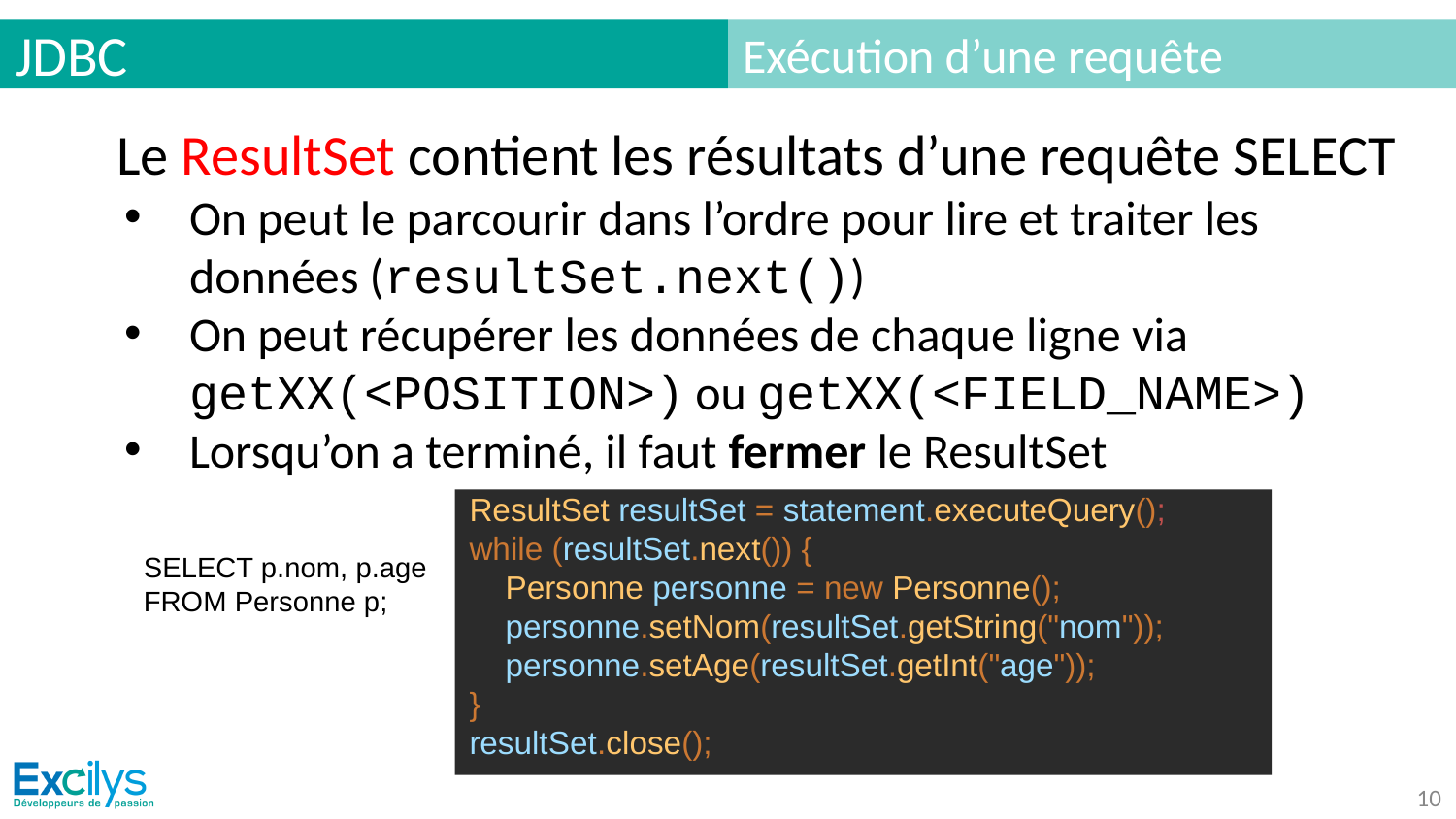

# JDBC
Exécution d’une requête
Le ResultSet contient les résultats d’une requête SELECT
On peut le parcourir dans l’ordre pour lire et traiter les données (resultSet.next())
On peut récupérer les données de chaque ligne via getXX(<POSITION>) ou getXX(<FIELD_NAME>)
Lorsqu’on a terminé, il faut fermer le ResultSet
ResultSet resultSet = statement.executeQuery();
while (resultSet.next()) {
    Personne personne = new Personne();
    personne.setNom(resultSet.getString("nom"));
    personne.setAge(resultSet.getInt("age"));
}
resultSet.close();

SELECT p.nom, p.age
FROM Personne p;
10